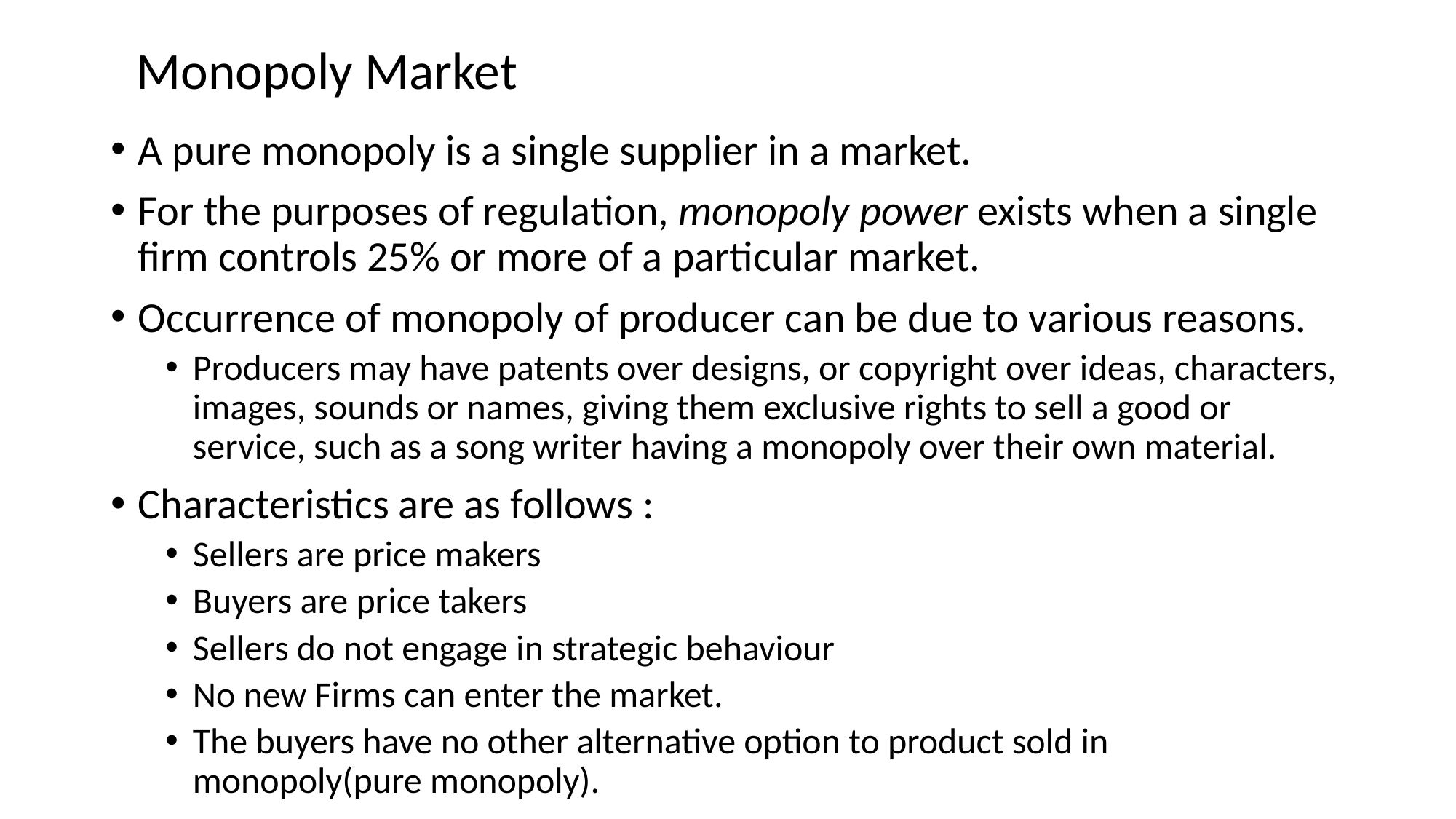

# Monopoly Market
A pure monopoly is a single supplier in a market.
For the purposes of regulation, monopoly power exists when a single firm controls 25% or more of a particular market.
Occurrence of monopoly of producer can be due to various reasons.
Producers may have patents over designs, or copyright over ideas, characters, images, sounds or names, giving them exclusive rights to sell a good or service, such as a song writer having a monopoly over their own material.
Characteristics are as follows :
Sellers are price makers
Buyers are price takers
Sellers do not engage in strategic behaviour
No new Firms can enter the market.
The buyers have no other alternative option to product sold in monopoly(pure monopoly).